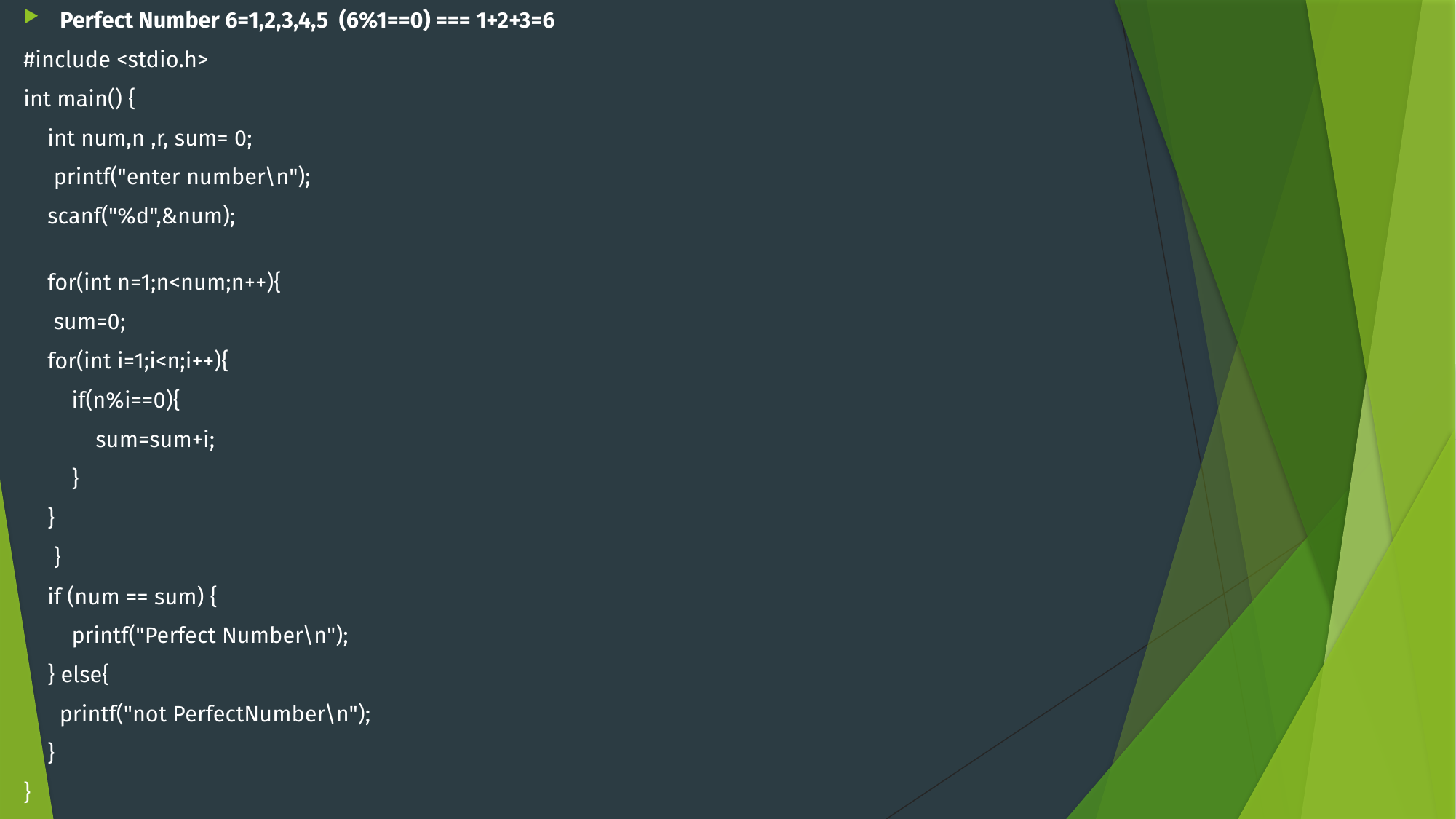

Perfect Number 6=1,2,3,4,5  (6%1==0) === 1+2+3=6
#include <stdio.h>
int main() {
    int num,n ,r, sum= 0;
     printf("enter number\n");
    scanf("%d",&num);
    for(int n=1;n<num;n++){
     sum=0;
    for(int i=1;i<n;i++){
        if(n%i==0){
            sum=sum+i;
        }
    }
     }
    if (num == sum) {
        printf("Perfect Number\n");
    } else{
      printf("not PerfectNumber\n");
    }
}